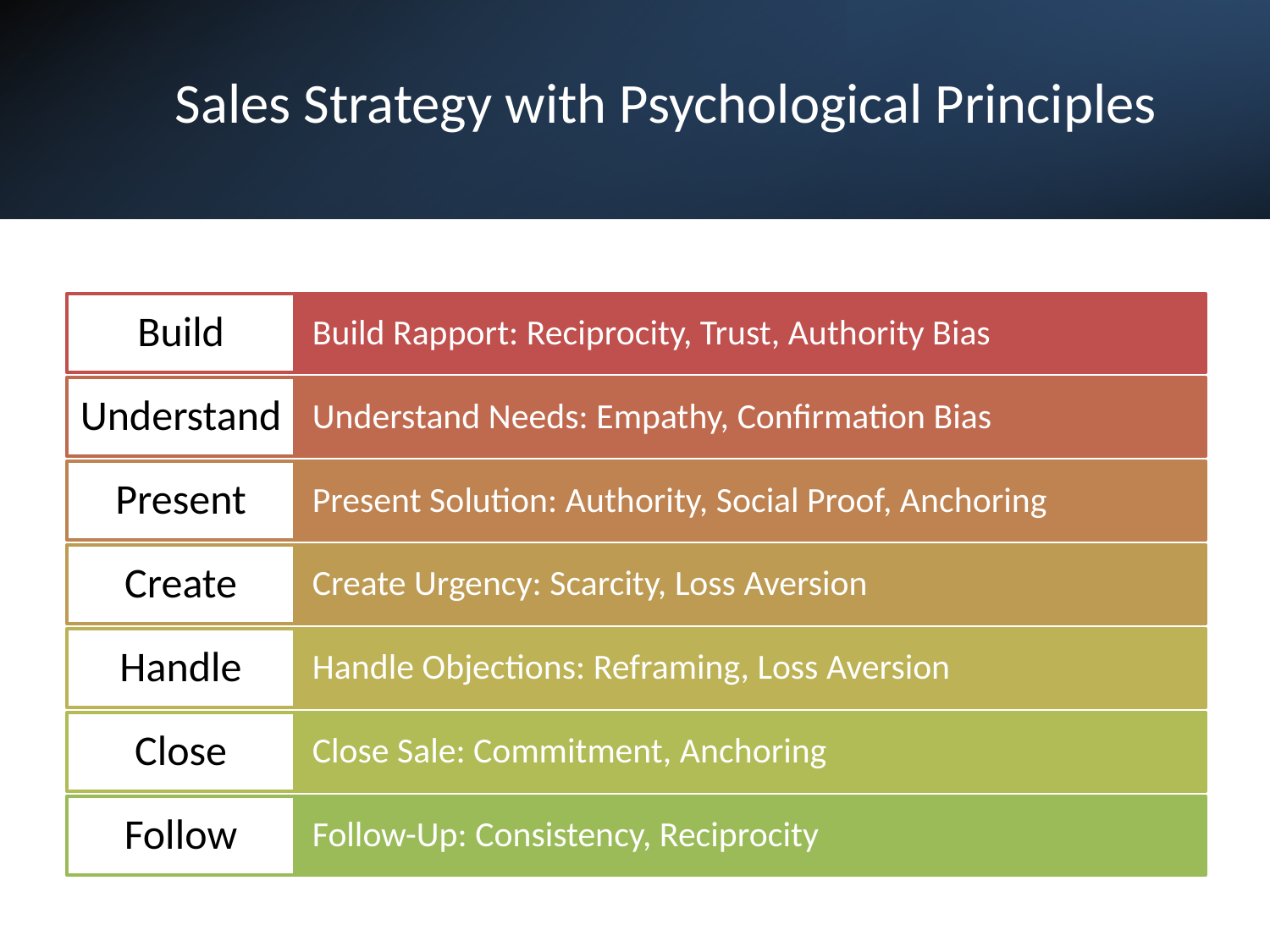

# Sales Strategy with Psychological Principles
Build Rapport: Reciprocity, Trust, Authority Bias
Build
Understand Needs: Empathy, Confirmation Bias
Understand
Present Solution: Authority, Social Proof, Anchoring
Present
Create Urgency: Scarcity, Loss Aversion
Create
Handle Objections: Reframing, Loss Aversion
Handle
Close Sale: Commitment, Anchoring
Close
Follow-Up: Consistency, Reciprocity
Follow